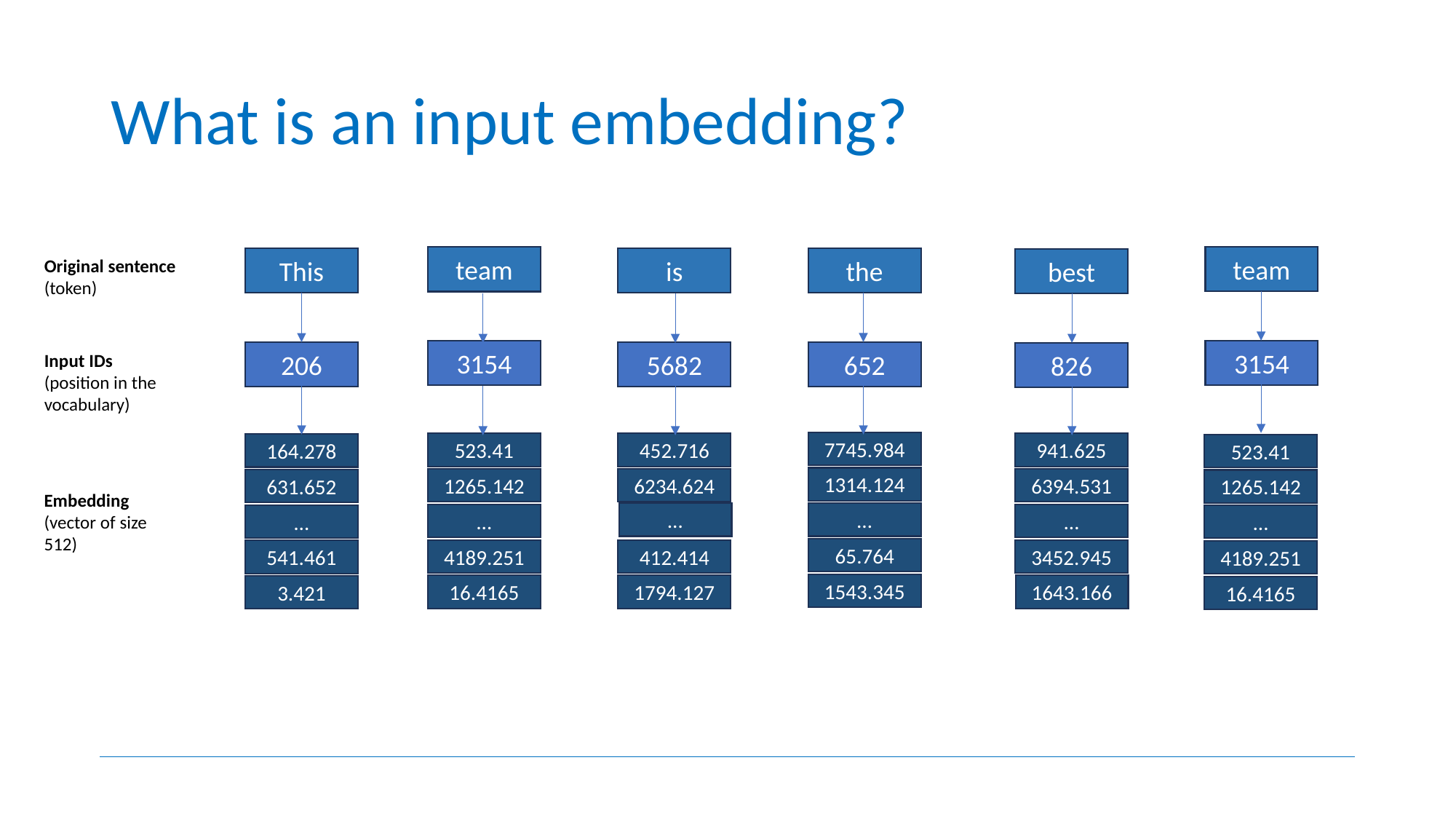

# What is an input embedding?
team
team
This
is
the
Original sentence
(token)
best
3154
3154
206
5682
652
826
Input IDs
(position in the vocabulary)
7745.984
523.41
452.716
941.625
164.278
523.41
1314.124
1265.142
6234.624
6394.531
631.652
1265.142
Embedding
(vector of size 512)
…
…
…
…
…
…
65.764
4189.251
412.414
3452.945
541.461
4189.251
1543.345
16.4165
1794.127
1643.166
3.421
16.4165